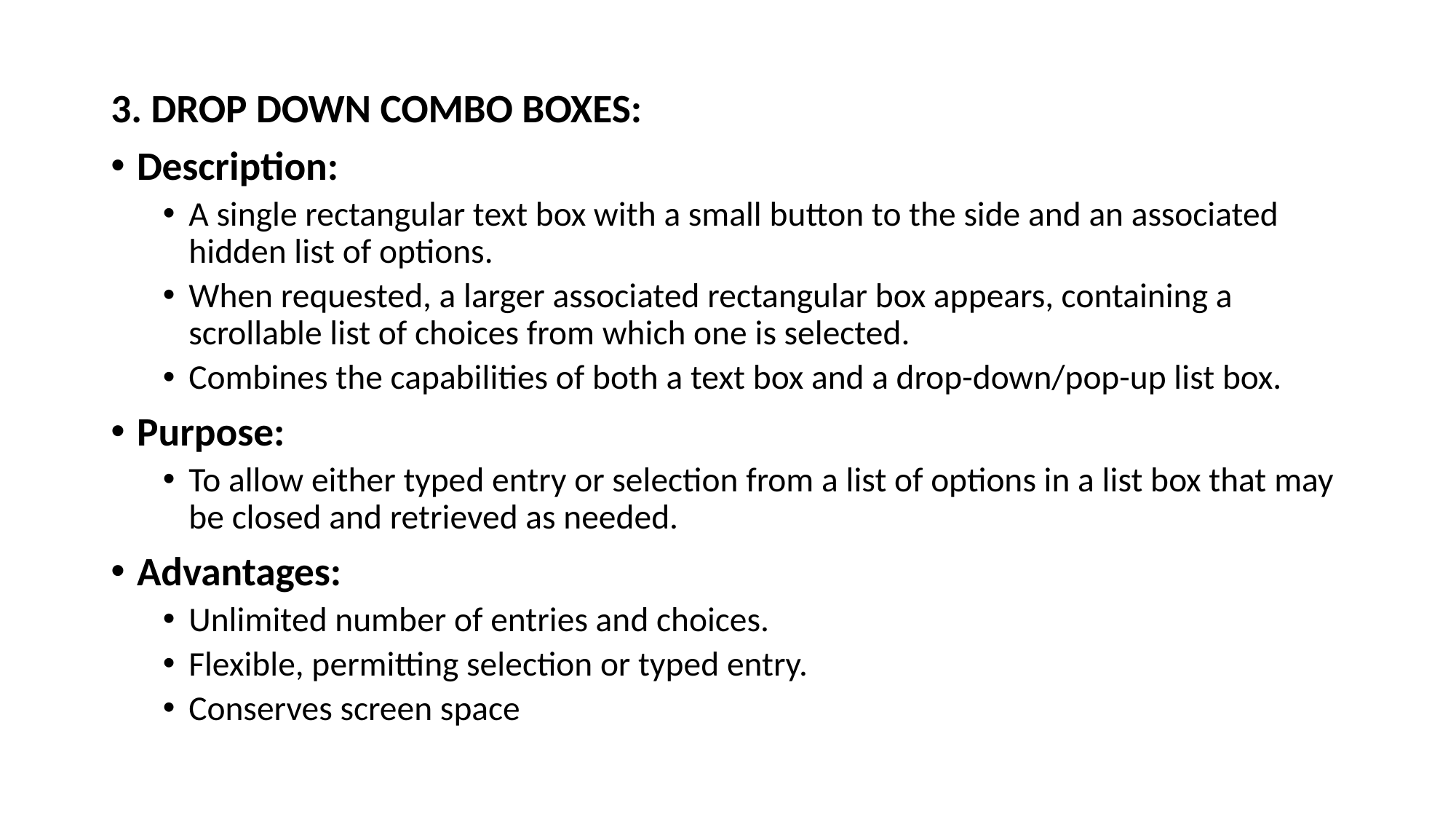

3. DROP DOWN COMBO BOXES:
Description:
A single rectangular text box with a small button to the side and an associated hidden list of options.
When requested, a larger associated rectangular box appears, containing a scrollable list of choices from which one is selected.
Combines the capabilities of both a text box and a drop-down/pop-up list box.
Purpose:
To allow either typed entry or selection from a list of options in a list box that may be closed and retrieved as needed.
Advantages:
Unlimited number of entries and choices.
Flexible, permitting selection or typed entry.
Conserves screen space